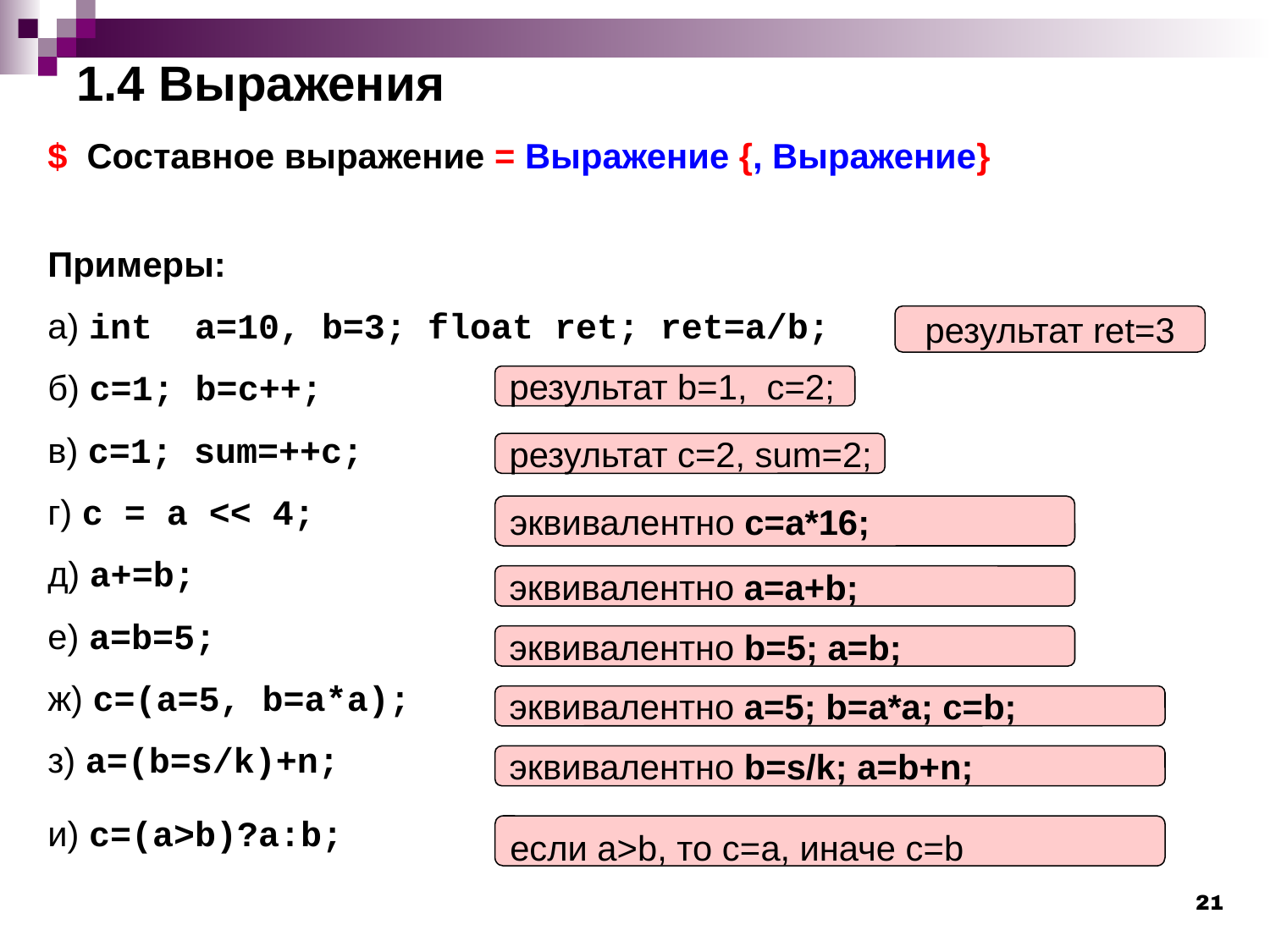

# 1.4 Выражения
$  Составное выражение = Выражение {, Выражение}

Примеры:
a) int  a=10, b=3; float ret; ret=a/b;
б) c=1; b=c++;
в) c=1; sum=++c;
г) c = a << 4;
д) a+=b;
е) a=b=5;
ж) с=(a=5, b=a*a);
з) a=(b=s/k)+n;
и) c=(a>b)?a:b;
результат ret=3
результат b=1,  c=2;
результат c=2, sum=2;
эквивалентно с=a*16;
эквивалентно a=a+b;
эквивалентно b=5; a=b;
эквивалентно a=5; b=a*a; c=b;
эквивалентно b=s/k; a=b+n;
если a>b, то с=a, иначе с=b
21